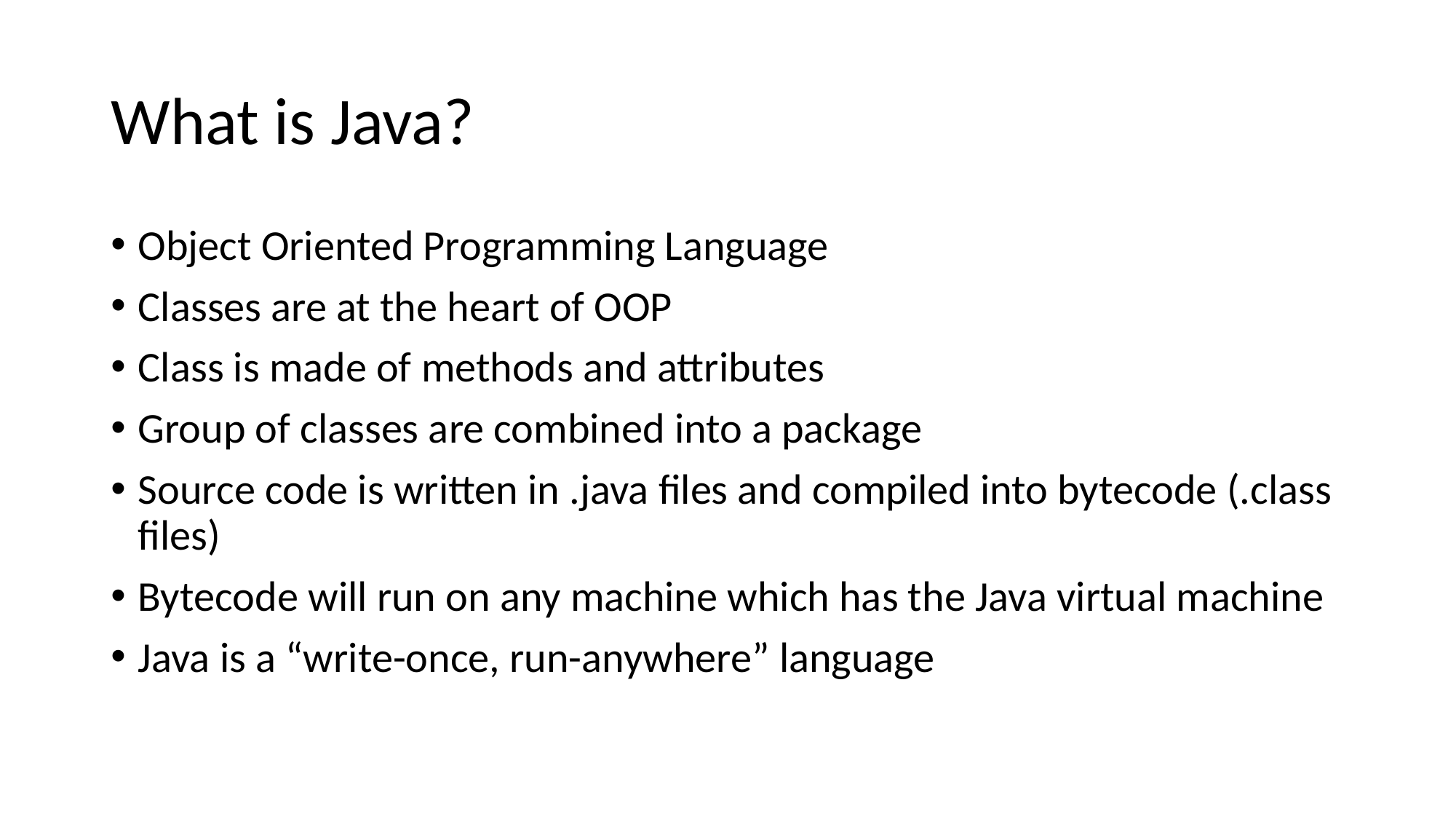

# What is Java?
Object Oriented Programming Language
Classes are at the heart of OOP
Class is made of methods and attributes
Group of classes are combined into a package
Source code is written in .java files and compiled into bytecode (.class files)
Bytecode will run on any machine which has the Java virtual machine
Java is a “write-once, run-anywhere” language